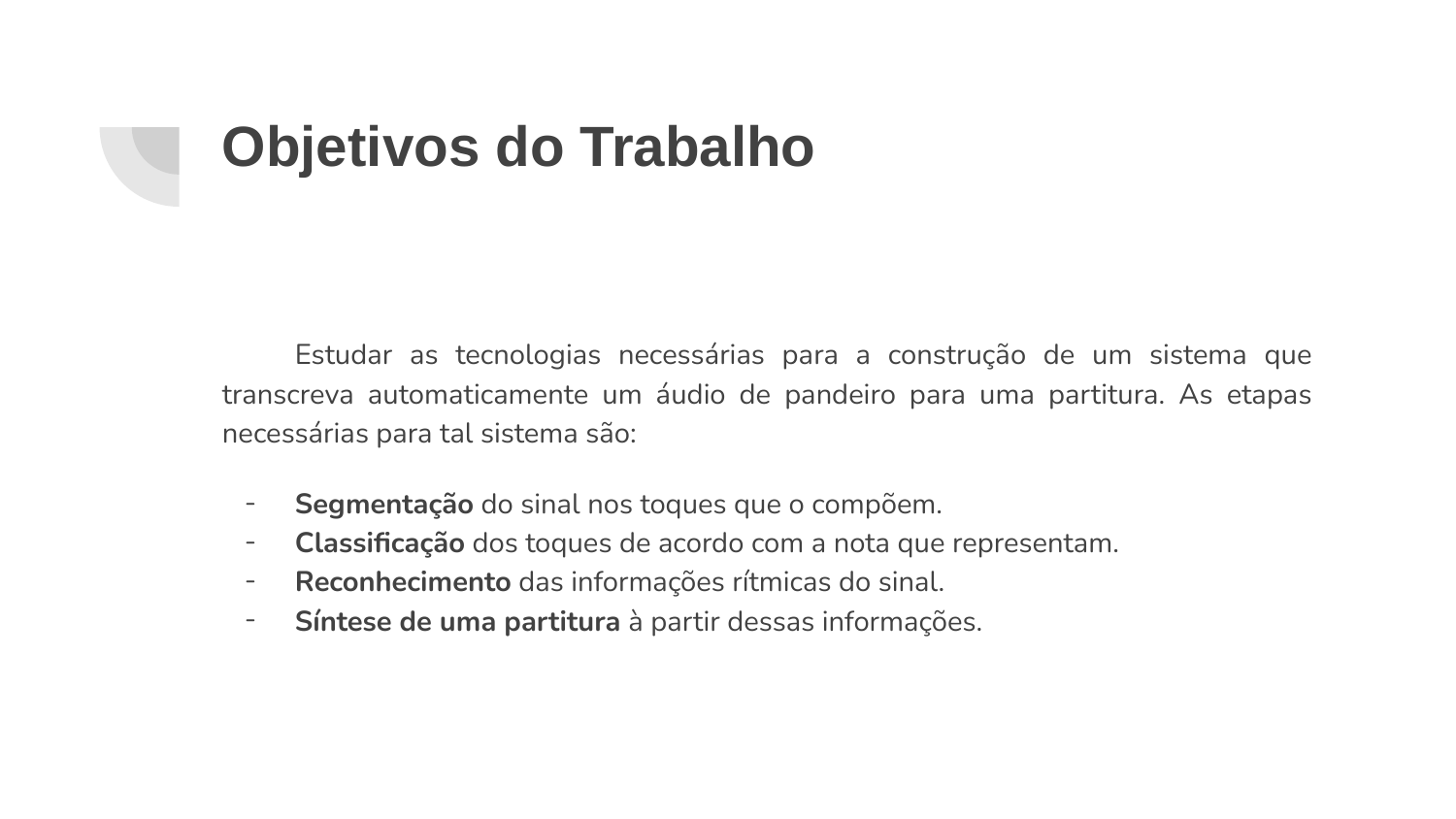

# Objetivos do Trabalho
Estudar as tecnologias necessárias para a construção de um sistema que transcreva automaticamente um áudio de pandeiro para uma partitura. As etapas necessárias para tal sistema são:
Segmentação do sinal nos toques que o compõem.
Classificação dos toques de acordo com a nota que representam.
Reconhecimento das informações rítmicas do sinal.
Síntese de uma partitura à partir dessas informações.